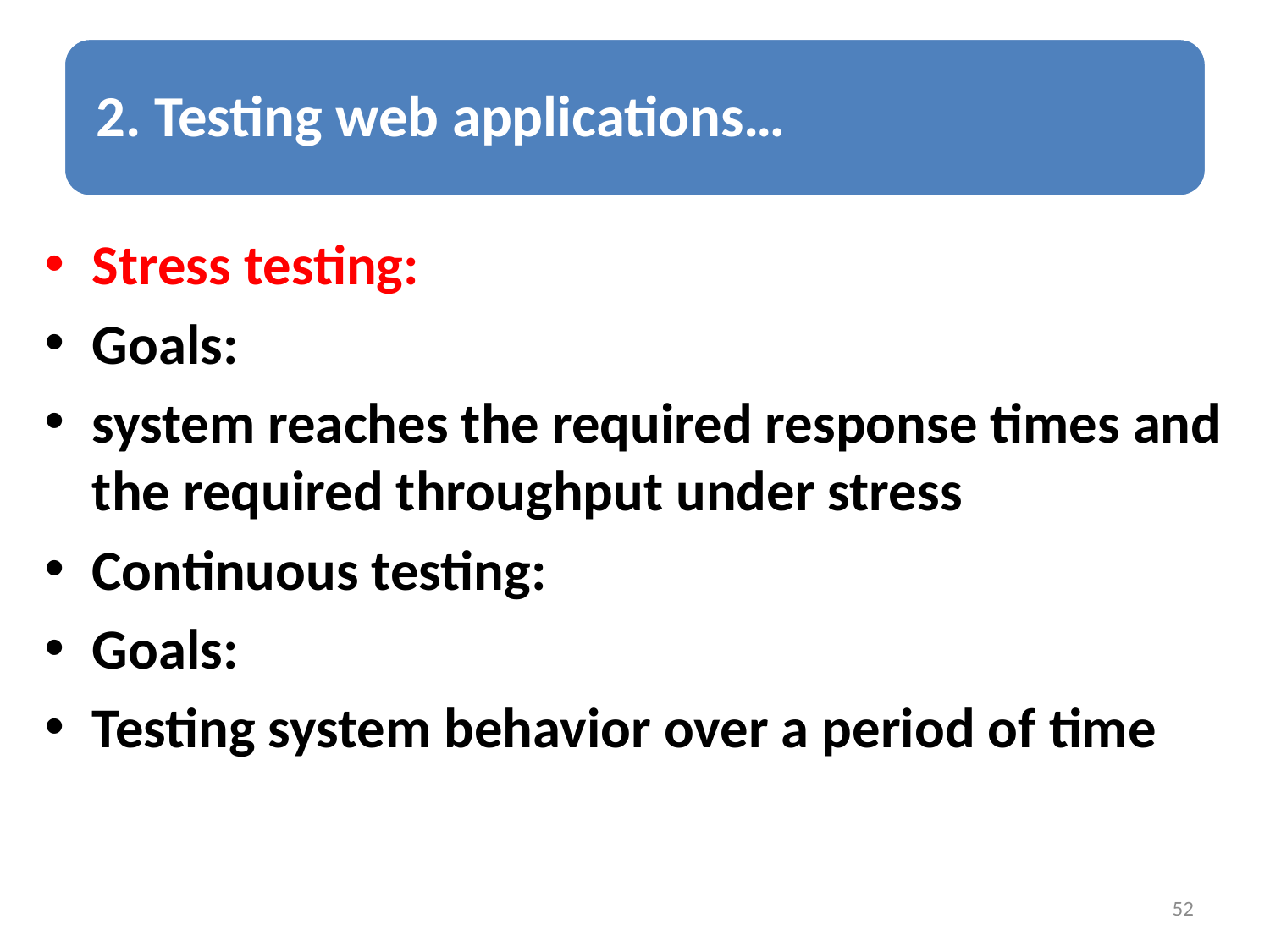

2. Testing web applications…
Stress testing:
Goals:
system reaches the required response times and the required throughput under stress
Continuous testing:
Goals:
Testing system behavior over a period of time

52